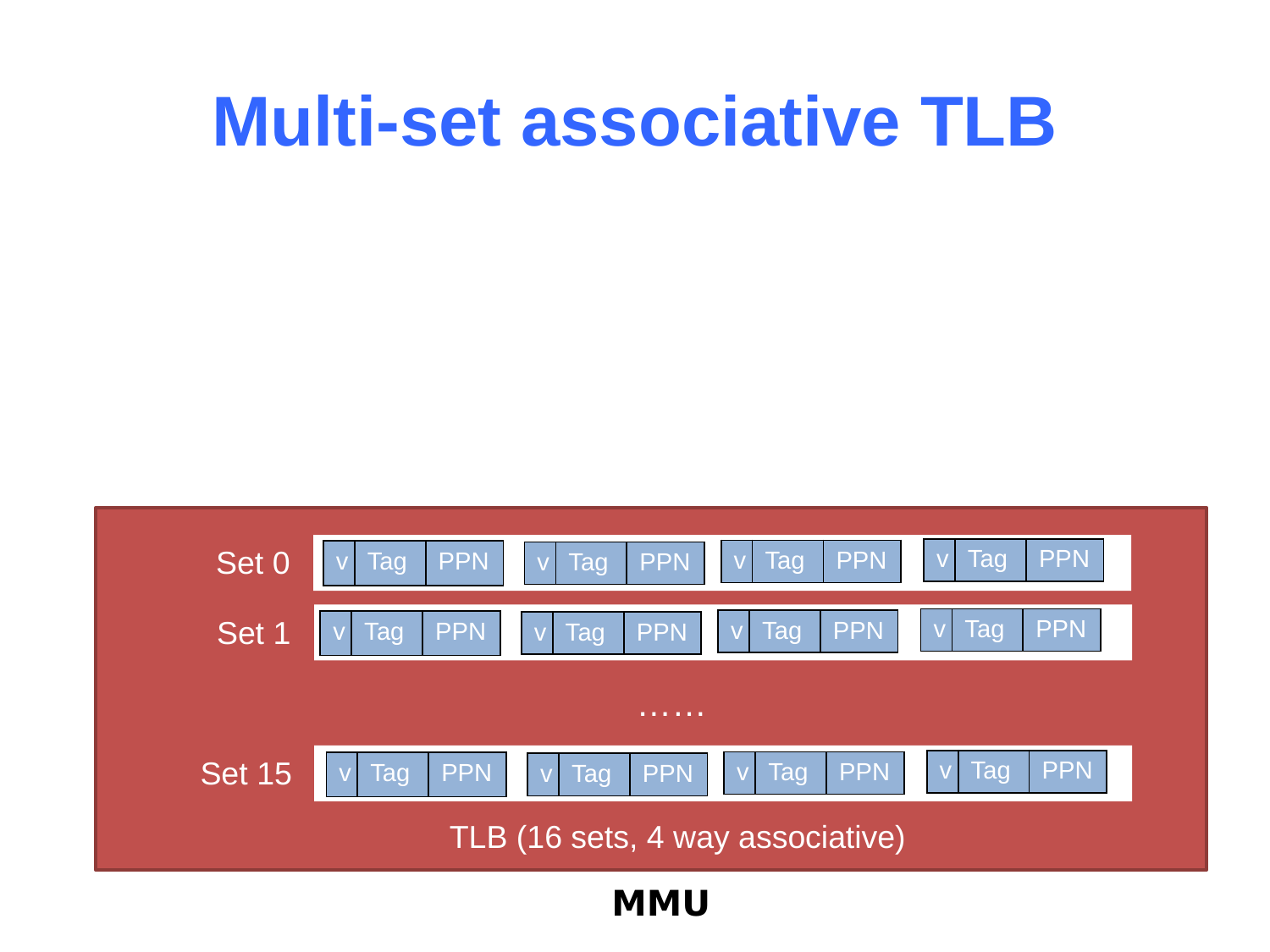

# Multi-set associative TLB

Set 0
| v | Tag | PPN |
| --- | --- | --- |
| v | Tag | PPN |
| --- | --- | --- |
| v | Tag | PPN |
| --- | --- | --- |
| v | Tag | PPN |
| --- | --- | --- |

Set 1
| v | Tag | PPN |
| --- | --- | --- |
| v | Tag | PPN |
| --- | --- | --- |
| v | Tag | PPN |
| --- | --- | --- |
| v | Tag | PPN |
| --- | --- | --- |
……

Set 15
| v | Tag | PPN |
| --- | --- | --- |
| v | Tag | PPN |
| --- | --- | --- |
| v | Tag | PPN |
| --- | --- | --- |
| v | Tag | PPN |
| --- | --- | --- |
TLB (16 sets, 4 way associative)
MMU